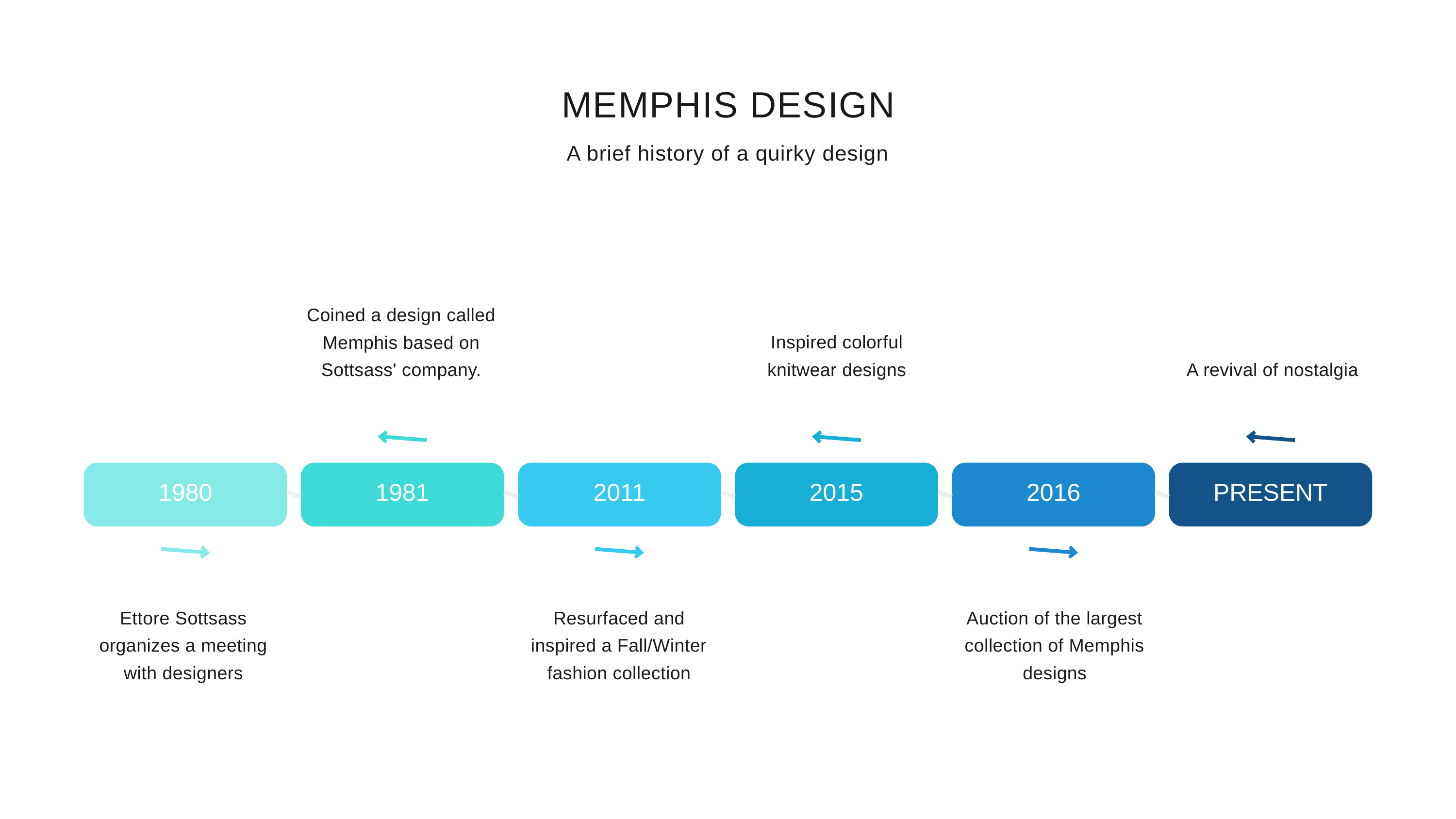

MEMPHIS DESIGN
A brief history of a quirky design
Coined a design called Memphis based on Sottsass' company.
Inspired colorful knitwear designs
A revival of nostalgia

1980

1981

2011

2015

2016

PRESENT

Ettore Sottsass organizes a meeting with designers
Resurfaced and inspired a Fall/Winter fashion collection
Auction of the largest collection of Memphis designs